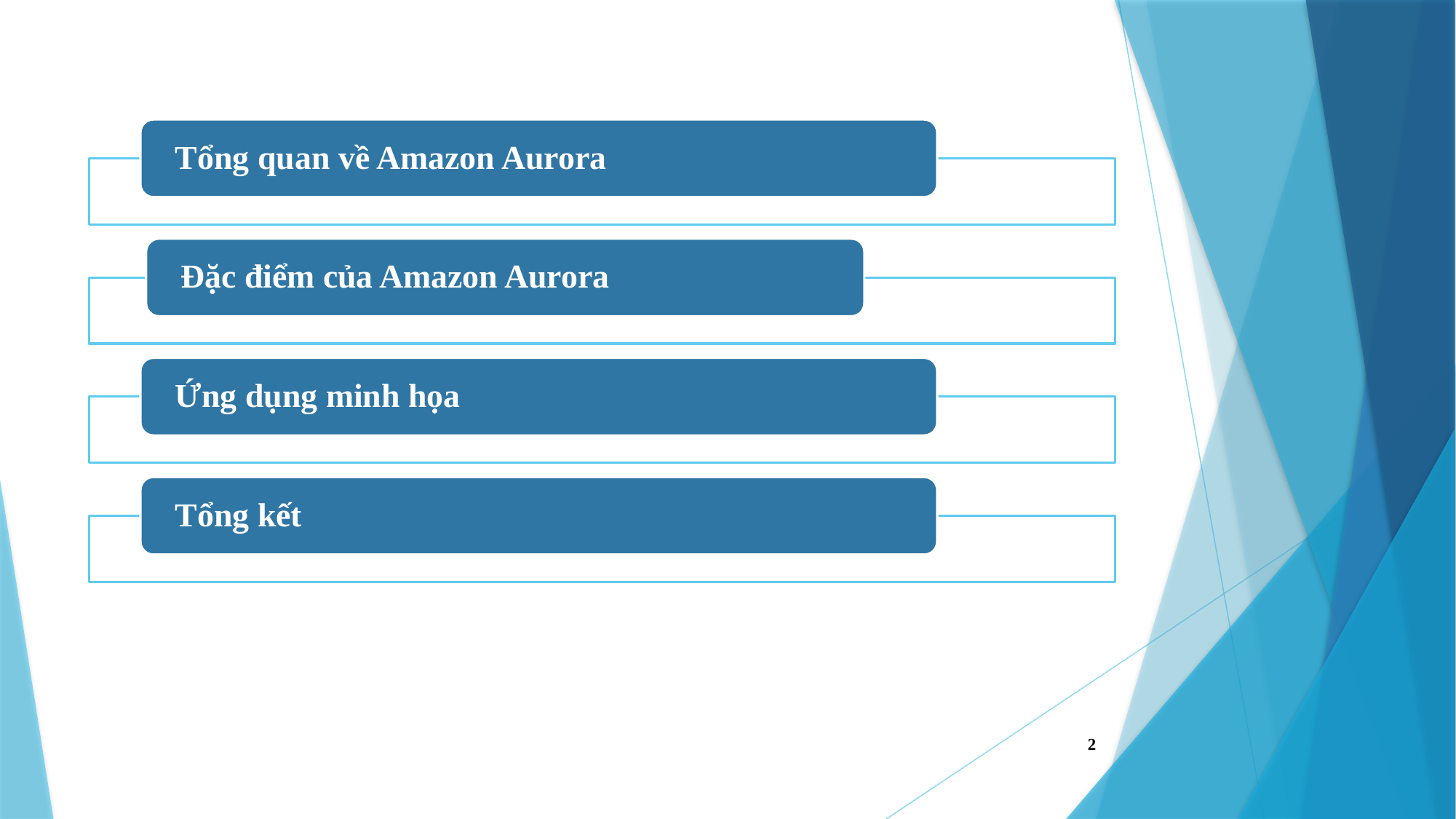

Tổng quan về Amazon Aurora
Đặc điểm của Amazon Aurora
Ứng dụng minh họa
Tổng kết
2